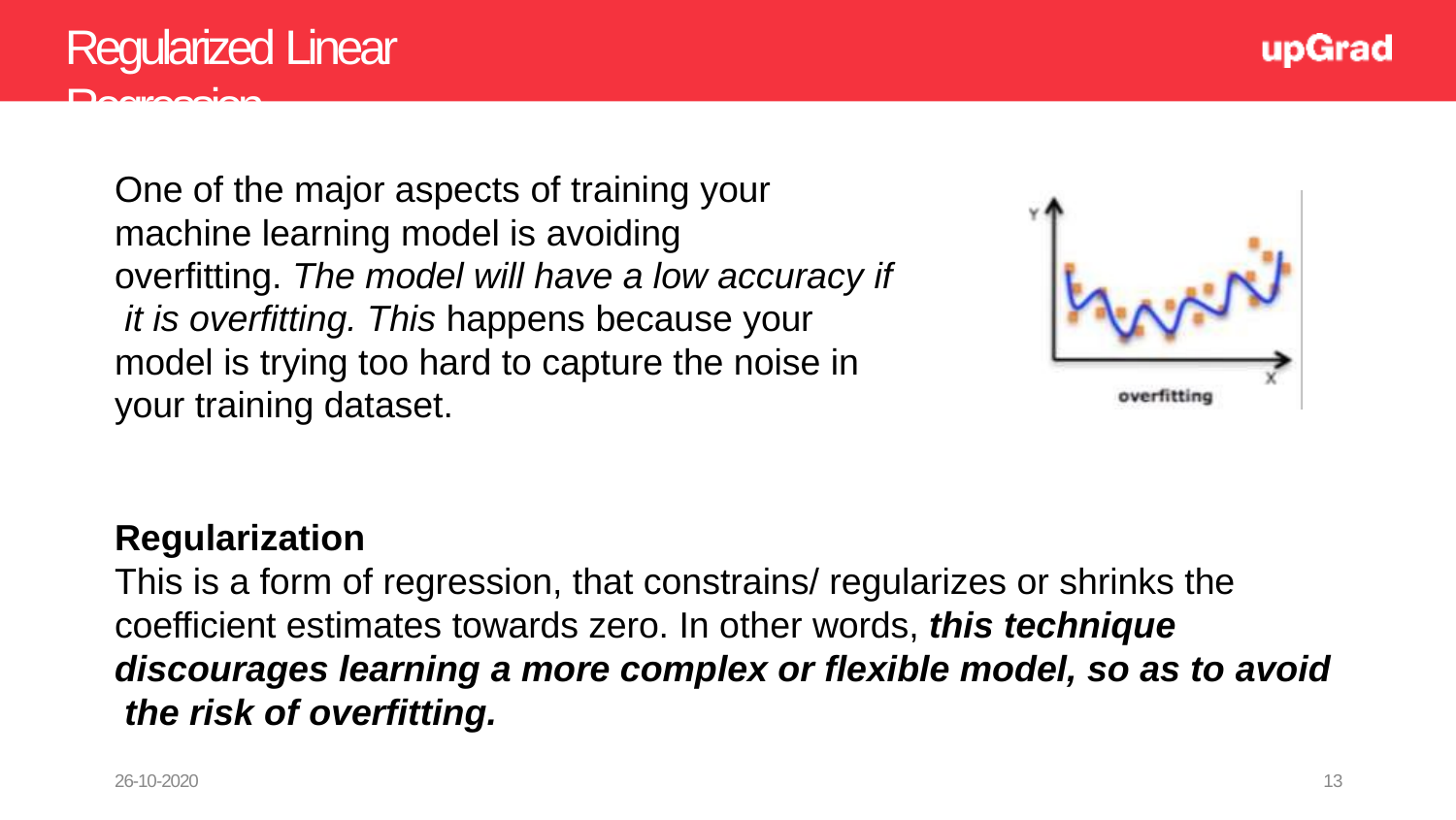

# Regularized Linear Regression
One of the major aspects of training your
machine learning model is avoiding
overfitting. The model will have a low accuracy if  it is overfitting. This happens because your  model is trying too hard to capture the noise in  your training dataset.

Regularization
This is a form of regression, that constrains/ regularizes or shrinks the  coefficient estimates towards zero. In other words, this technique  discourages learning a more complex or flexible model, so as to avoid  the risk of overfitting.

26-10-2020
13